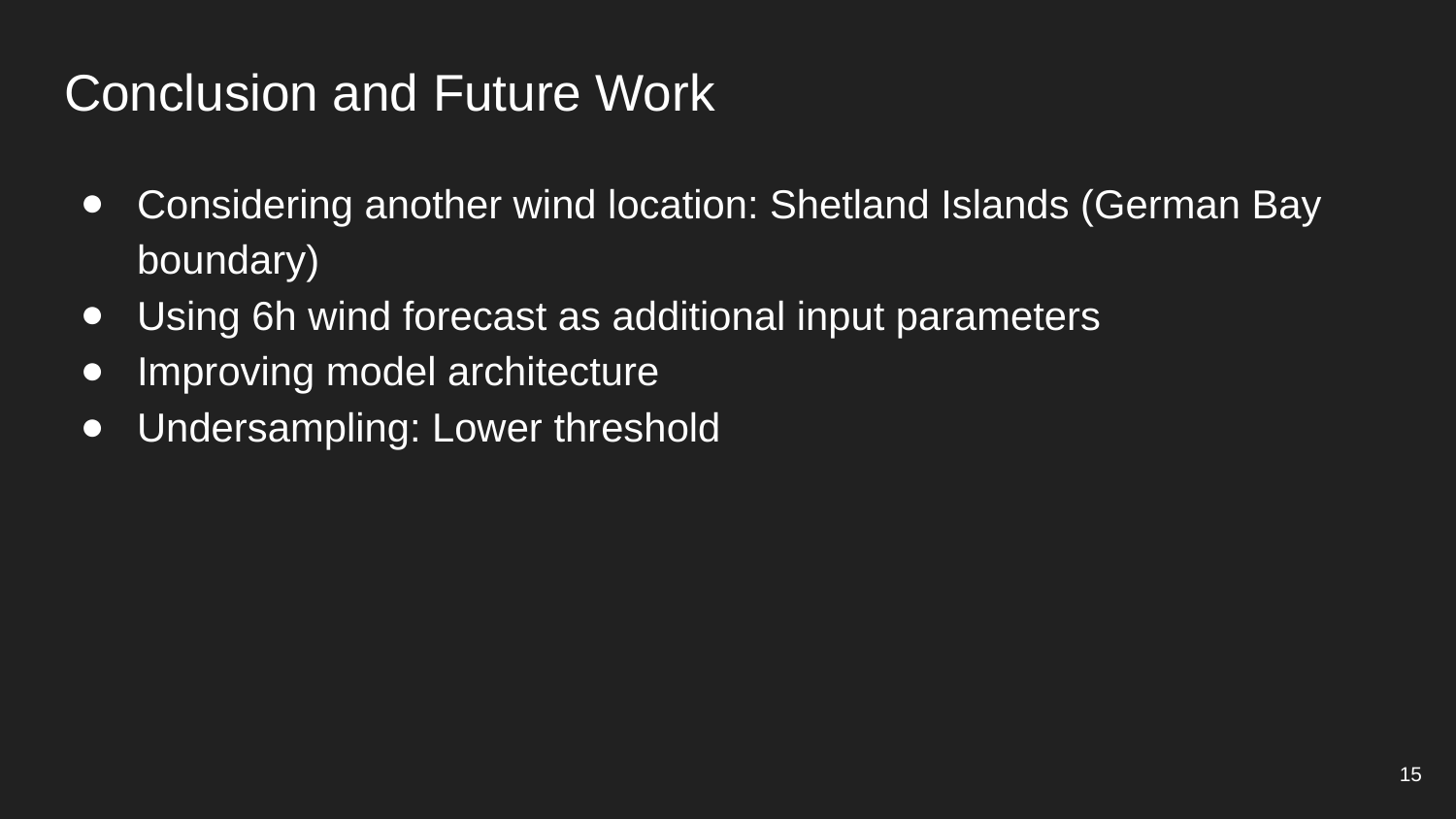

# Conclusion and Future Work
Considering another wind location: Shetland Islands (German Bay boundary)
Using 6h wind forecast as additional input parameters
Improving model architecture
Undersampling: Lower threshold
15